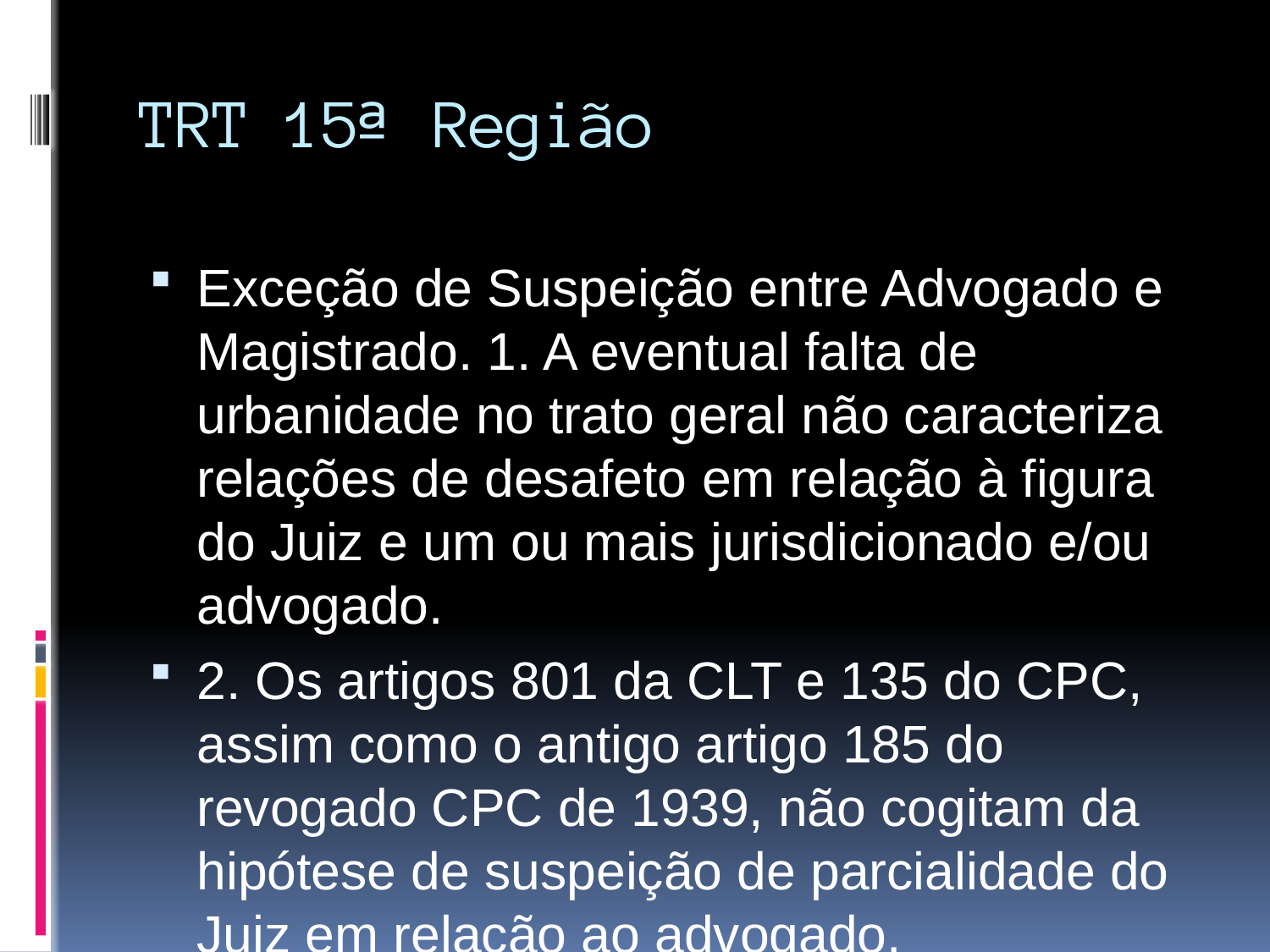

# TRT 15ª Região
Exceção de Suspeição entre Advogado e Magistrado. 1. A eventual falta de urbanidade no trato geral não caracteriza relações de desafeto em relação à figura do Juiz e um ou mais jurisdicionado e/ou advogado.
2. Os artigos 801 da CLT e 135 do CPC, assim como o antigo artigo 185 do revogado CPC de 1939, não cogitam da hipótese de suspeição de parcialidade do Juiz em relação ao advogado.